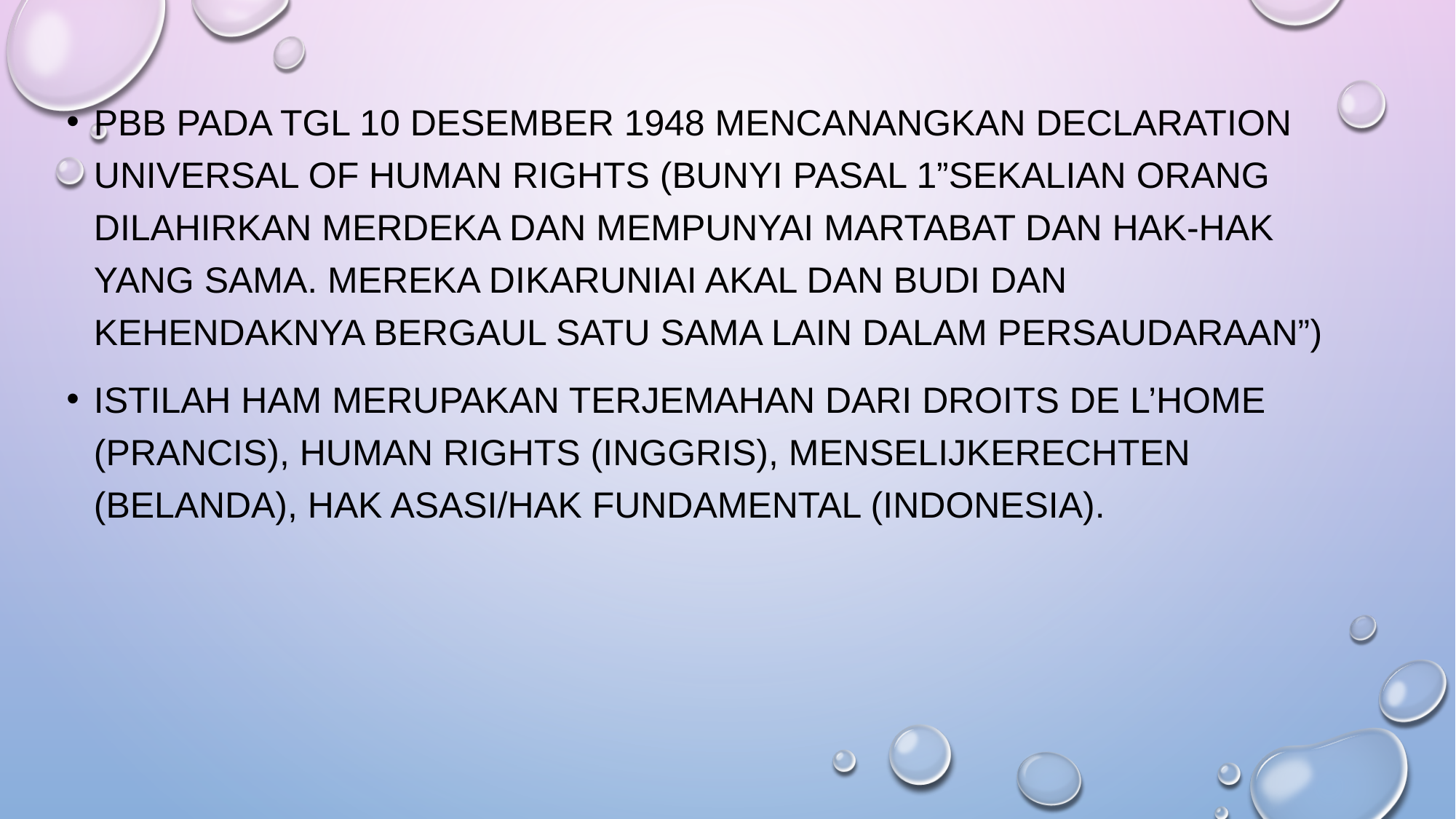

Pbb pada tgl 10 desember 1948 mencanangkan declaration universal of human rights (bunyi pasal 1”sekalian orang dilahirkan merdeka dan mempunyai martabat dan hak-hak yang sama. Mereka dikaruniai akal dan budi dan kehendaknya bergaul satu sama lain dalam persaudaraan”)
Istilah ham merupakan terjemahan dari droits de l’home (prancis), human rights (inggris), menselijkerechten (belanda), hak asasi/hak fundamental (indonesia).